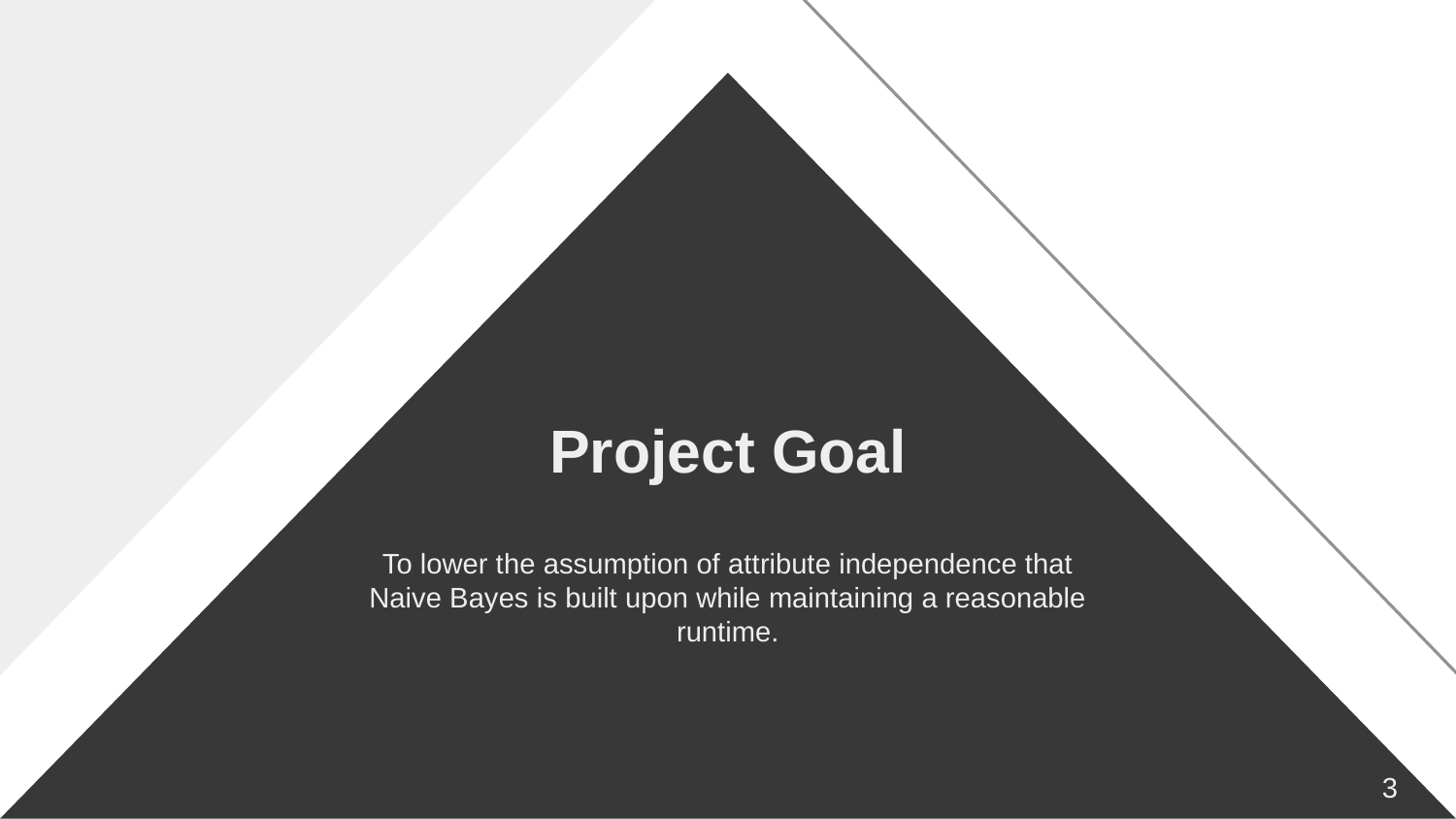

# Project Goal
To lower the assumption of attribute independence that Naive Bayes is built upon while maintaining a reasonable runtime.
3